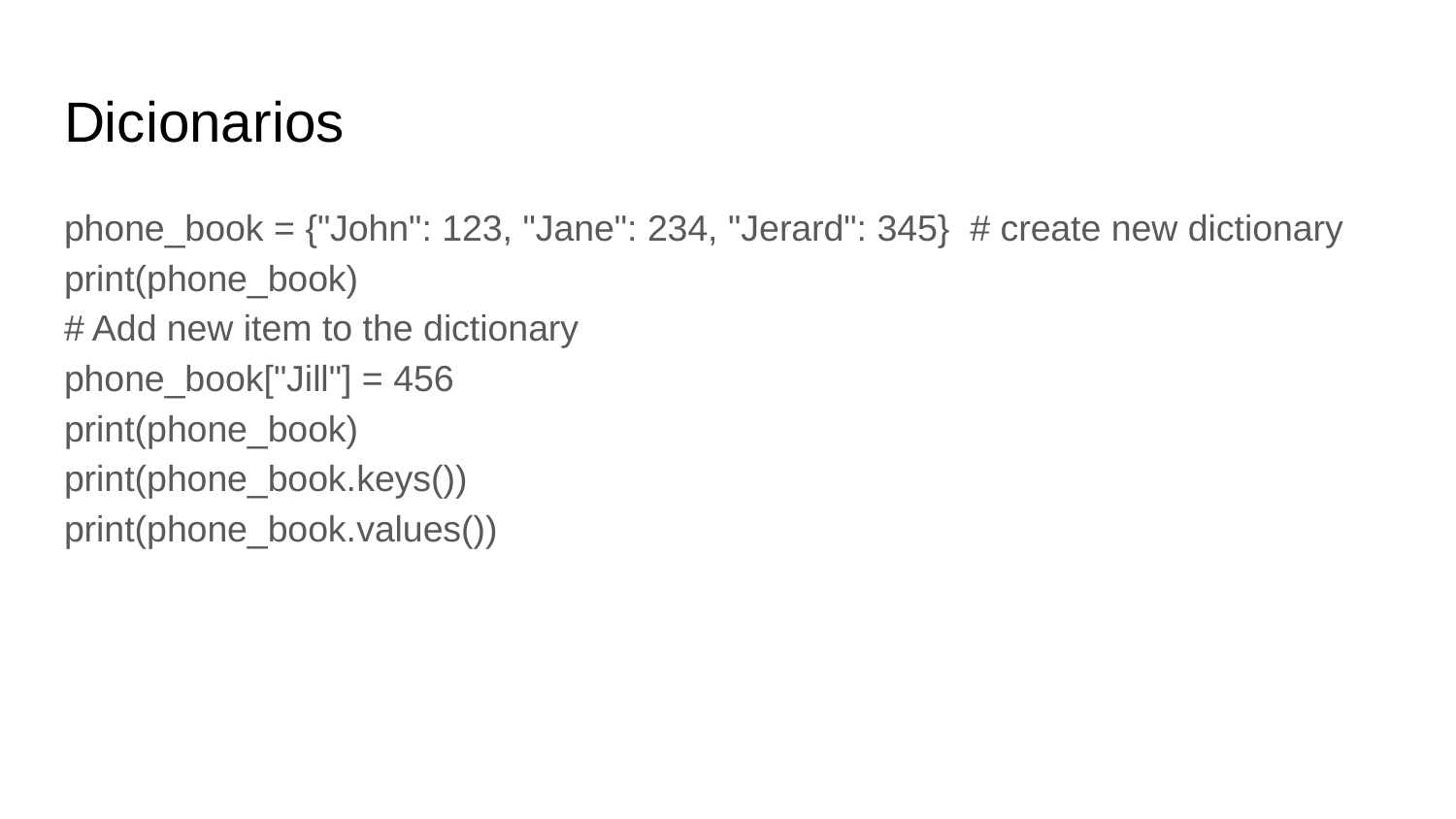

# Dicionarios
phone_book = {"John": 123, "Jane": 234, "Jerard": 345}  # create new dictionary
print(phone_book)
# Add new item to the dictionary
phone_book["Jill"] = 456
print(phone_book)
print(phone_book.keys())
print(phone_book.values())